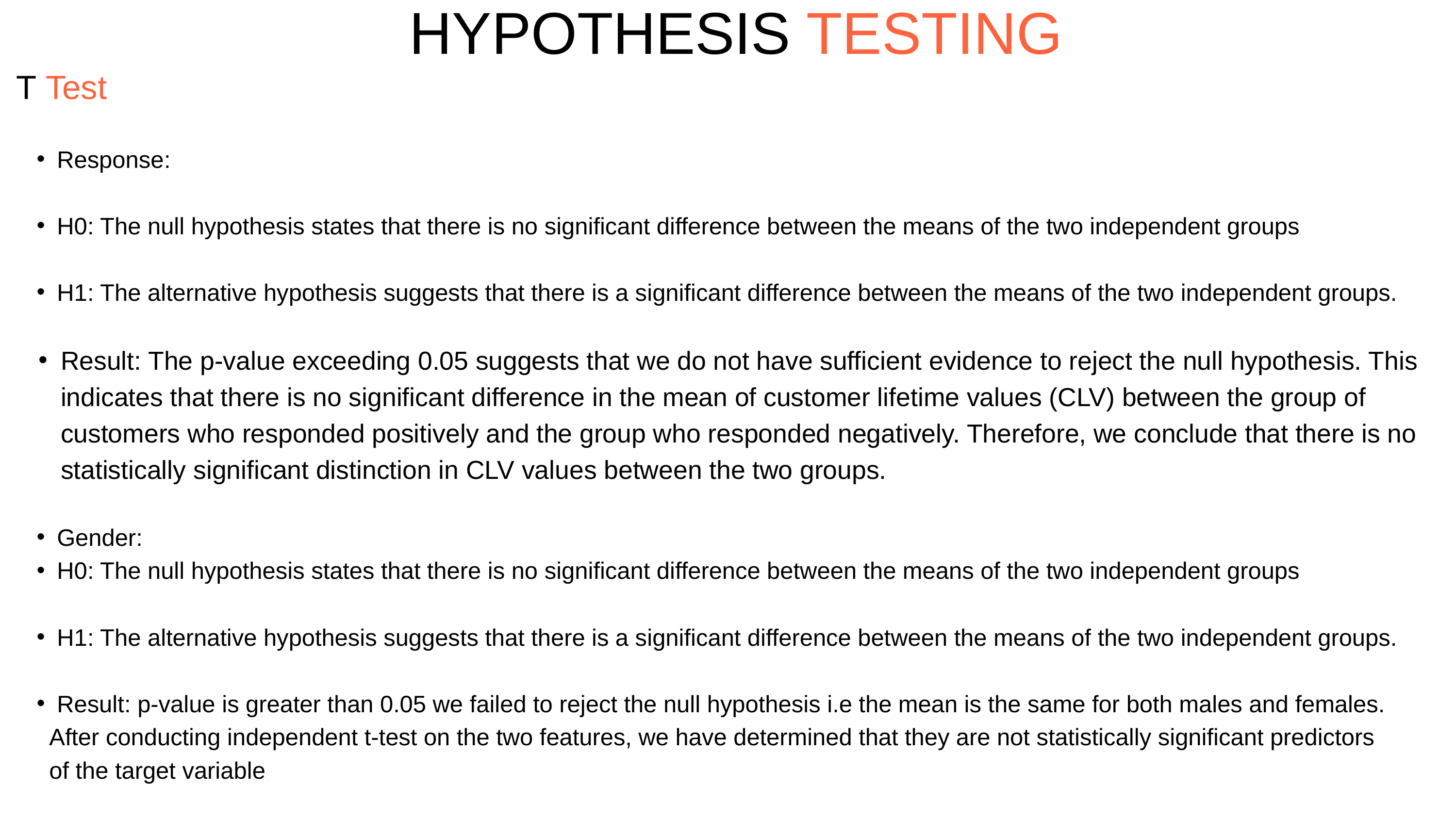

HYPOTHESIS TESTING
T Test

Response:

H0: The null hypothesis states that there is no significant difference between the means of the two independent groups

H1: The alternative hypothesis suggests that there is a significant difference between the means of the two independent groups.

Result: The p-value exceeding 0.05 suggests that we do not have sufficient evidence to reject the null hypothesis. This indicates that there is no significant difference in the mean of customer lifetime values (CLV) between the group of customers who responded positively and the group who responded negatively. Therefore, we conclude that there is no statistically significant distinction in CLV values between the two groups.

Gender:
H0: The null hypothesis states that there is no significant difference between the means of the two independent groups

H1: The alternative hypothesis suggests that there is a significant difference between the means of the two independent groups.

Result: p-value is greater than 0.05 we failed to reject the null hypothesis i.e the mean is the same for both males and females.
     After conducting independent t-test on the two features, we have determined that they are not statistically significant predictors
     of the target variable
Our Management Team
Briefly elaborate on what you want to discuss.
Back to Agenda